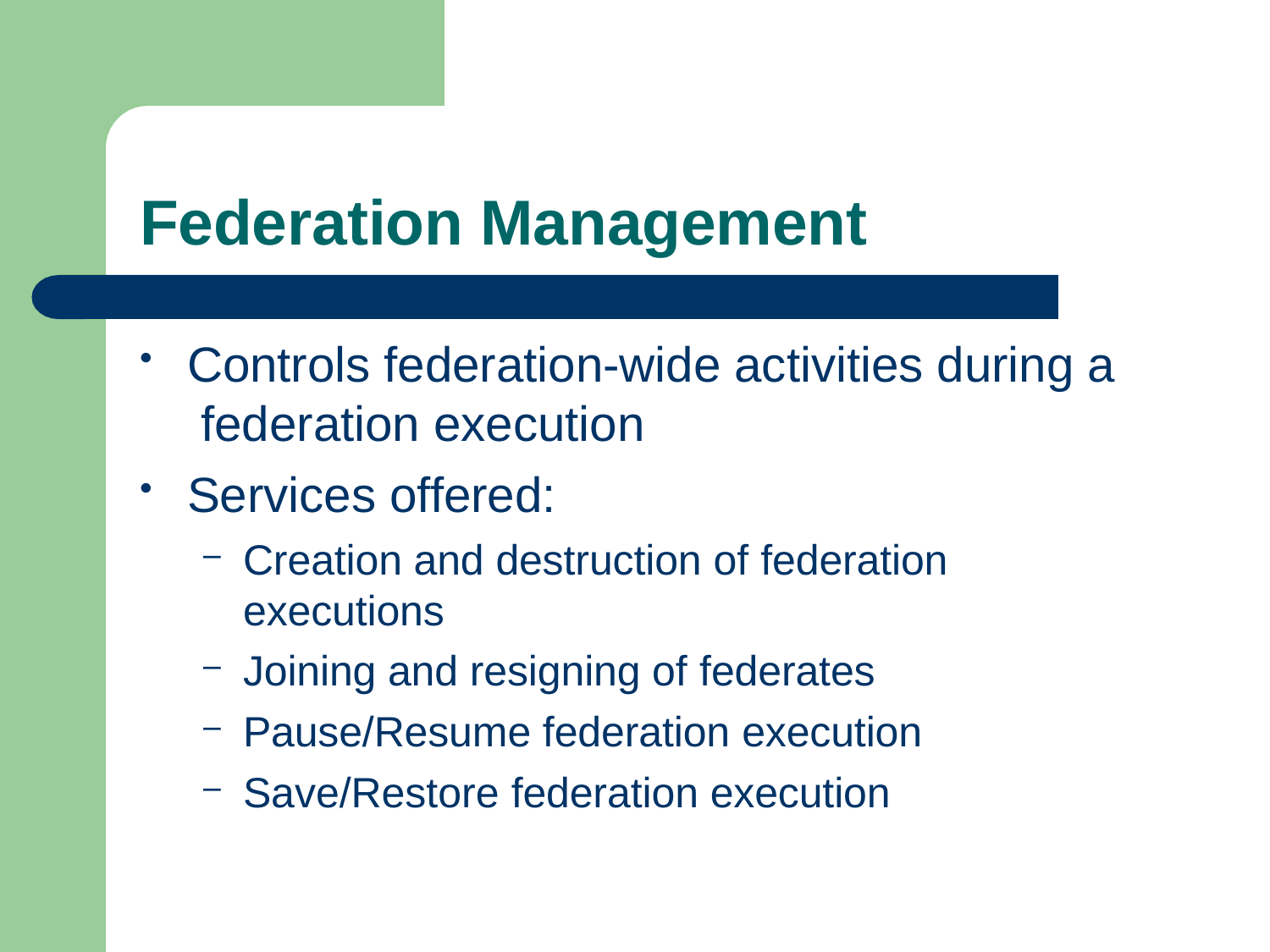

# Federation Management
Controls federation-wide activities during a  federation execution
Services offered:
Creation and destruction of federation executions
Joining and resigning of federates
Pause/Resume federation execution
Save/Restore federation execution